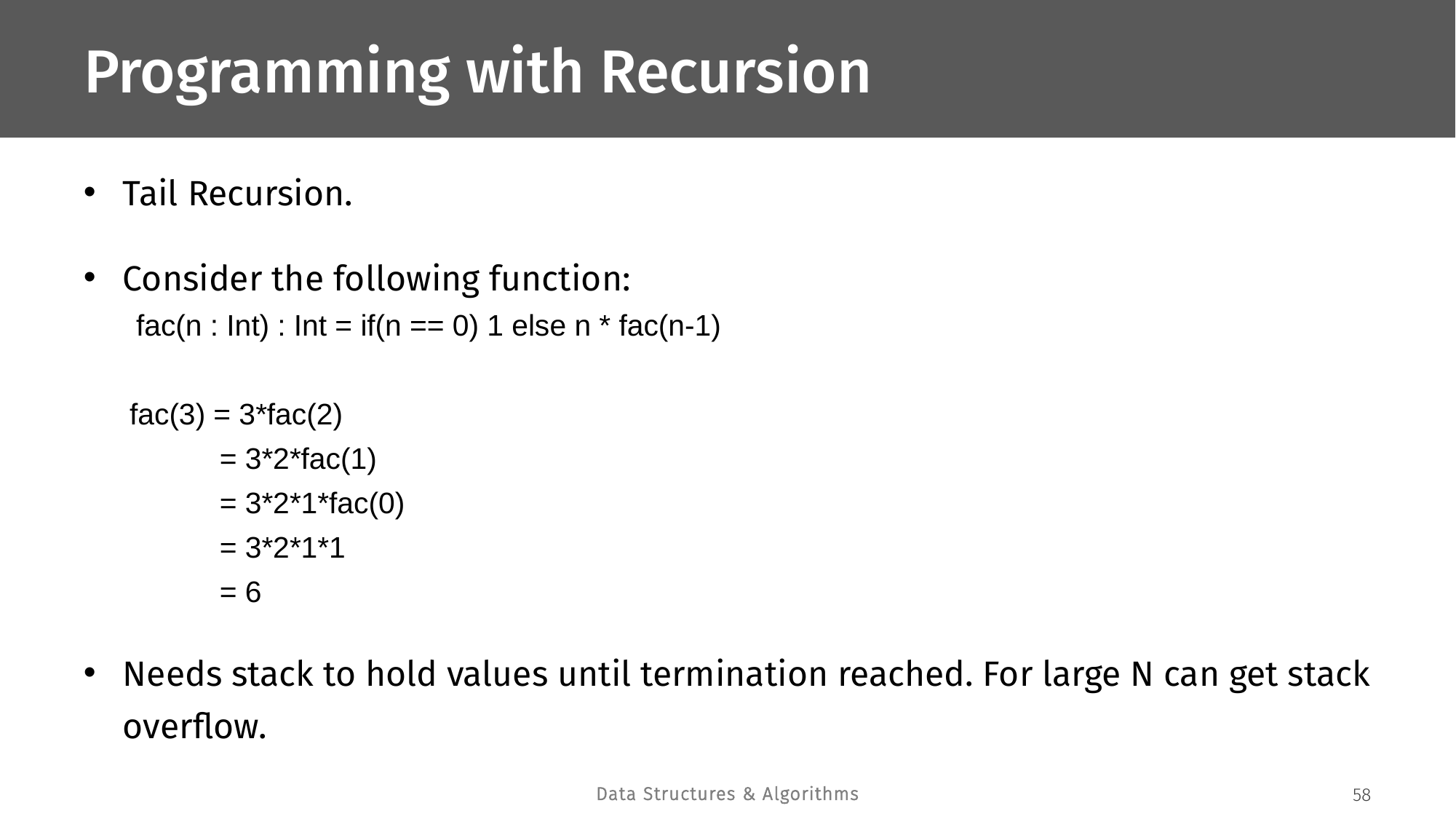

# Programming with Recursion
Tail Recursion.
Consider the following function:
fac(n : Int) : Int = if(n == 0) 1 else n * fac(n-1)

fac(3) = 3*fac(2)
           = 3*2*fac(1)
           = 3*2*1*fac(0)
           = 3*2*1*1
           = 6
Needs stack to hold values until termination reached. For large N can get stack overflow.

58